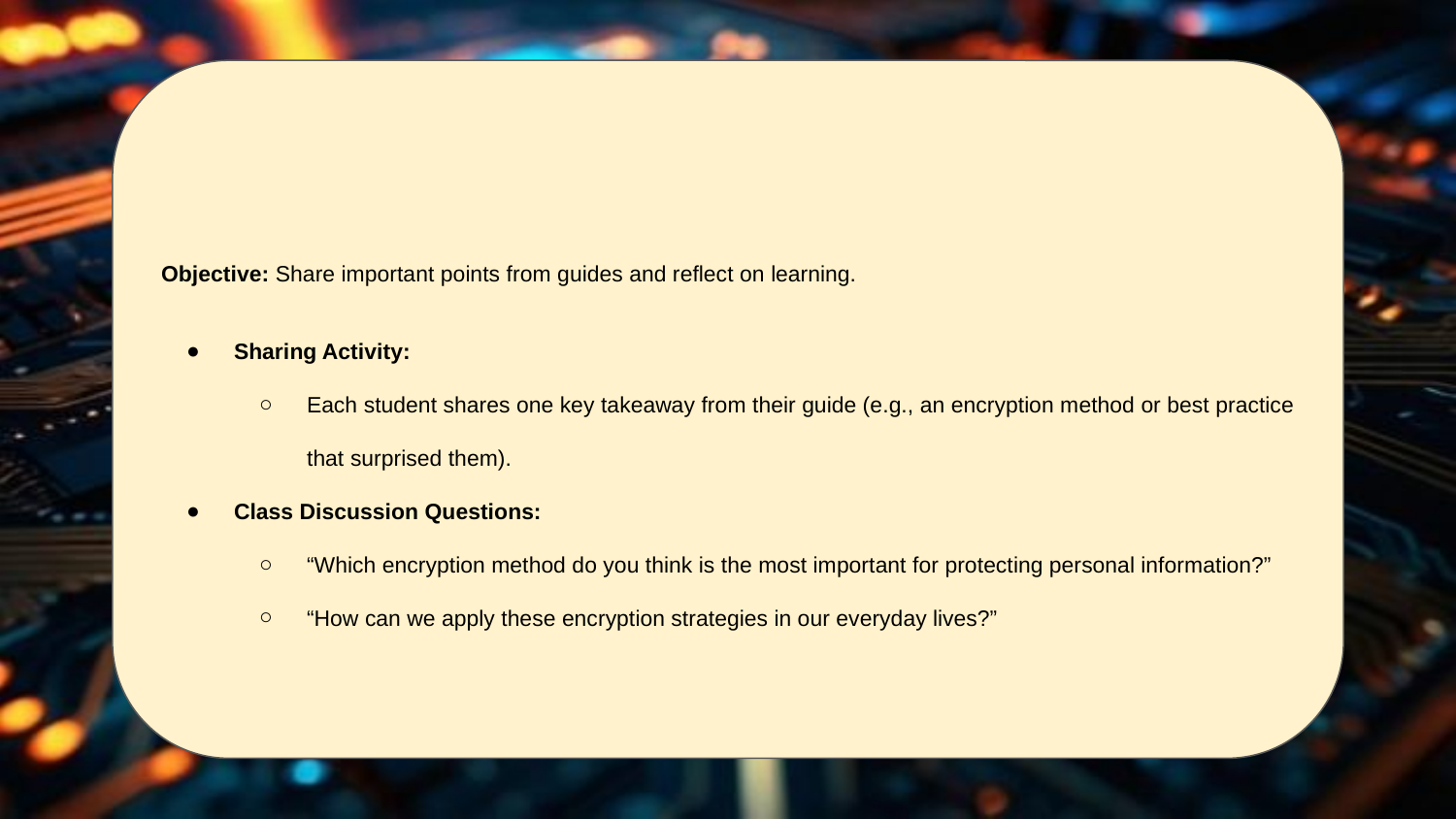

Objective: Share important points from guides and reflect on learning.
Sharing Activity:
Each student shares one key takeaway from their guide (e.g., an encryption method or best practice that surprised them).
Class Discussion Questions:
“Which encryption method do you think is the most important for protecting personal information?”
“How can we apply these encryption strategies in our everyday lives?”